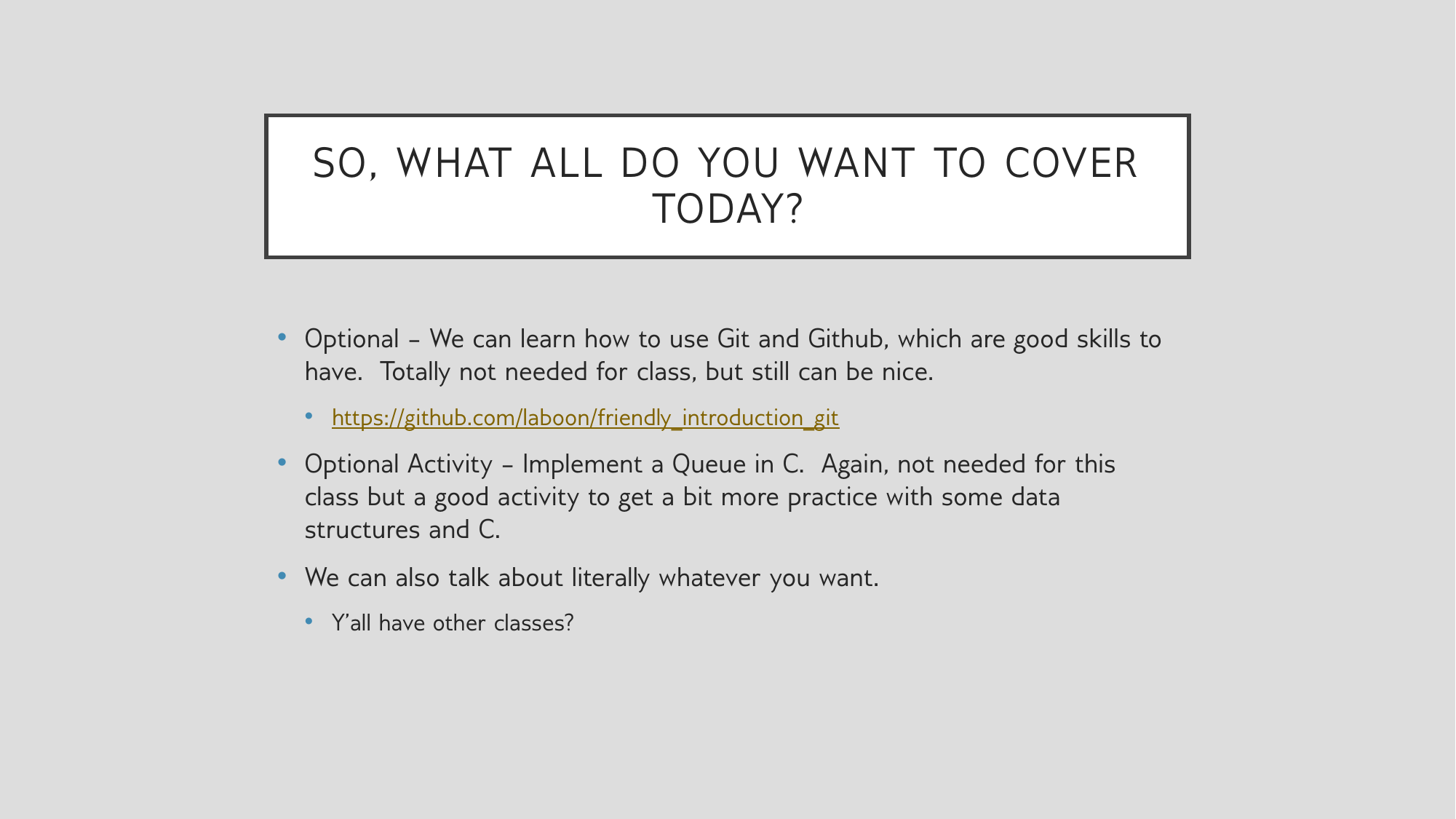

# So, what all do you want to cover today?
Optional – We can learn how to use Git and Github, which are good skills to have.  Totally not needed for class, but still can be nice.
https://github.com/laboon/friendly_introduction_git
Optional Activity – Implement a Queue in C.  Again, not needed for this class but a good activity to get a bit more practice with some data structures and C.
We can also talk about literally whatever you want.
Y’all have other classes?